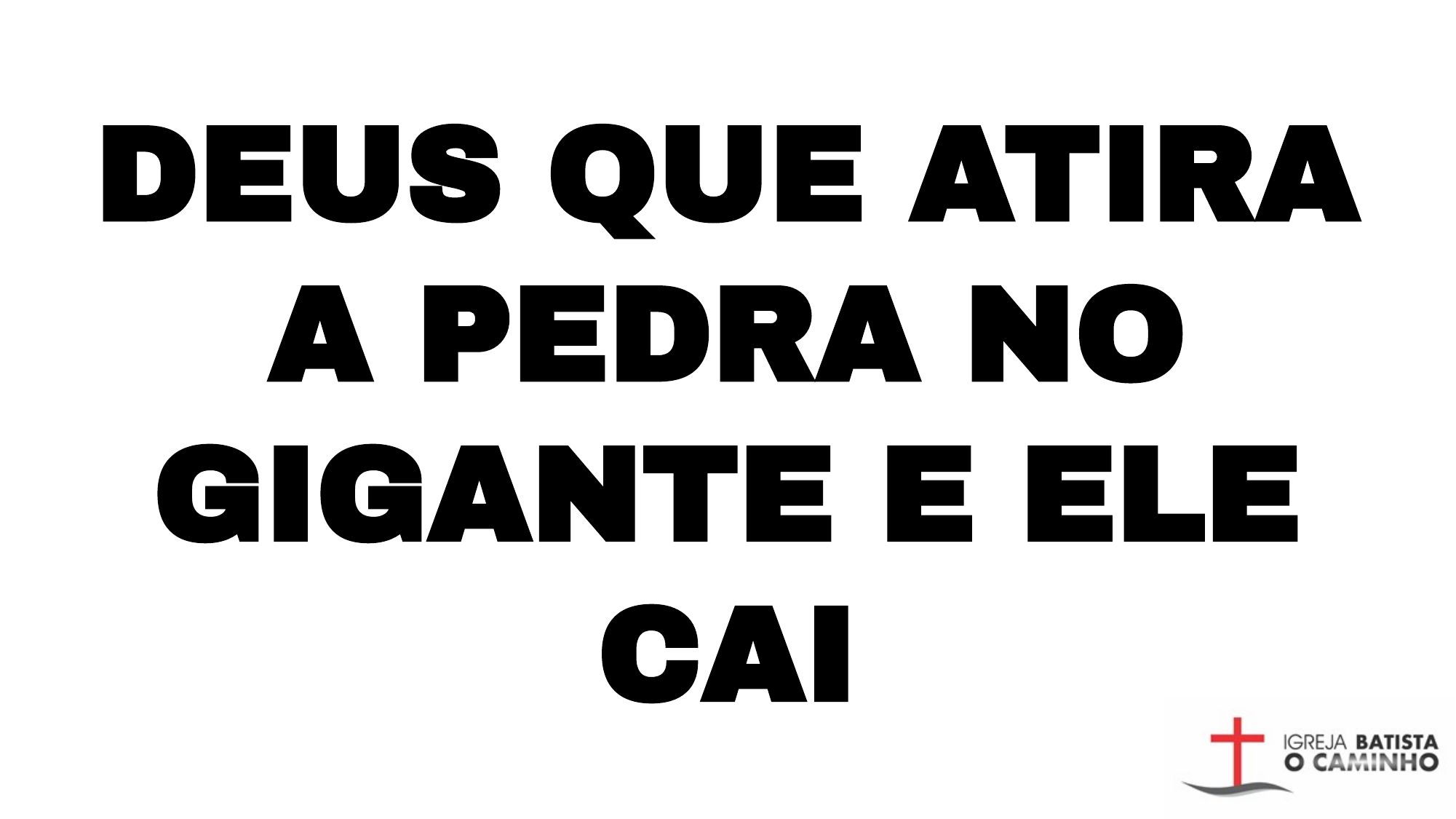

DEUS QUE ATIRA A PEDRA NO GIGANTE E ELE CAI